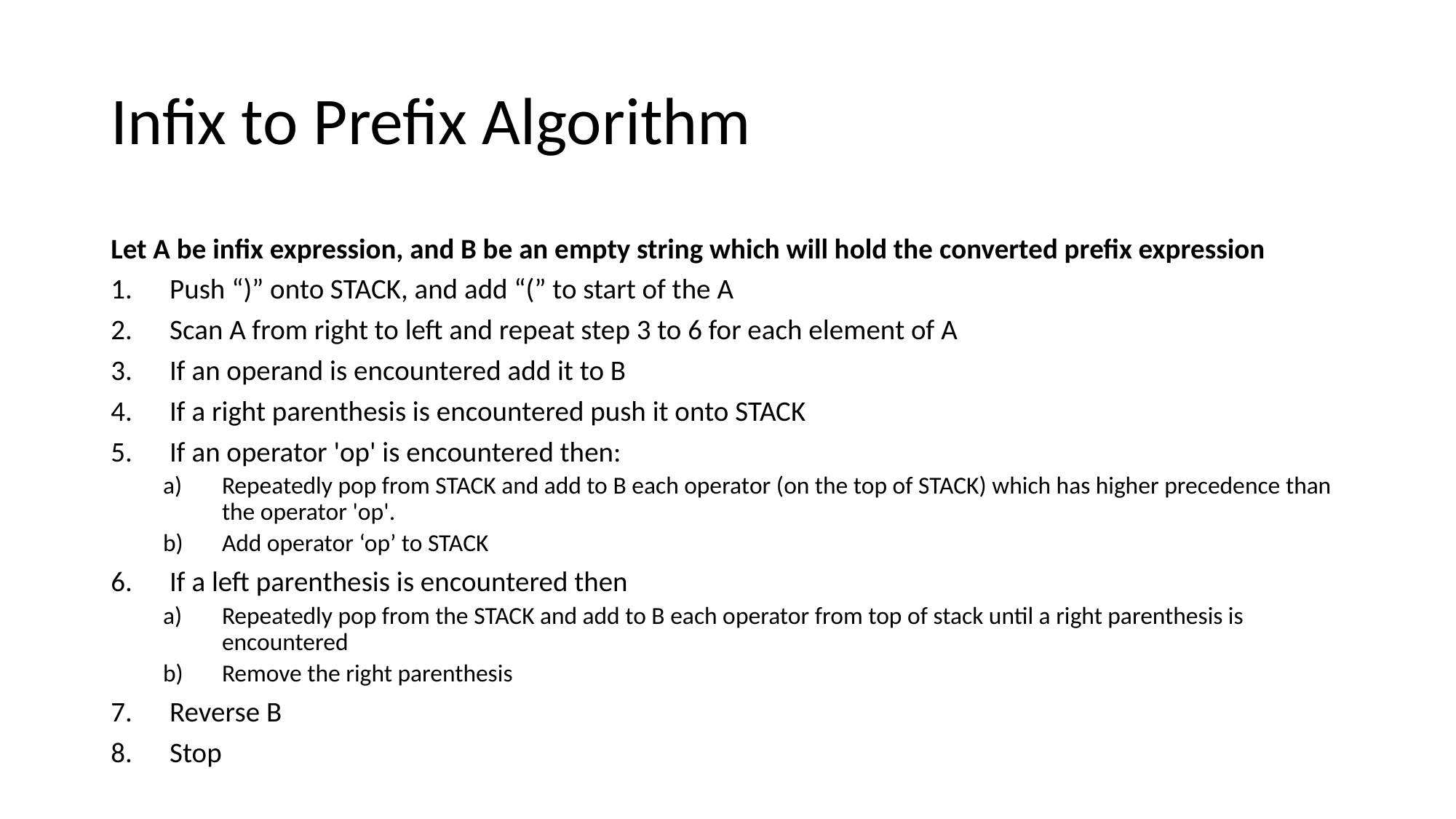

# Infix to Prefix Algorithm
Let A be infix expression, and B be an empty string which will hold the converted prefix expression
Push “)” onto STACK, and add “(” to start of the A
Scan A from right to left and repeat step 3 to 6 for each element of A
If an operand is encountered add it to B
If a right parenthesis is encountered push it onto STACK
If an operator 'op' is encountered then:
Repeatedly pop from STACK and add to B each operator (on the top of STACK) which has higher precedence than the operator 'op'.
Add operator ‘op’ to STACK
If a left parenthesis is encountered then
Repeatedly pop from the STACK and add to B each operator from top of stack until a right parenthesis is encountered
Remove the right parenthesis
Reverse B
Stop